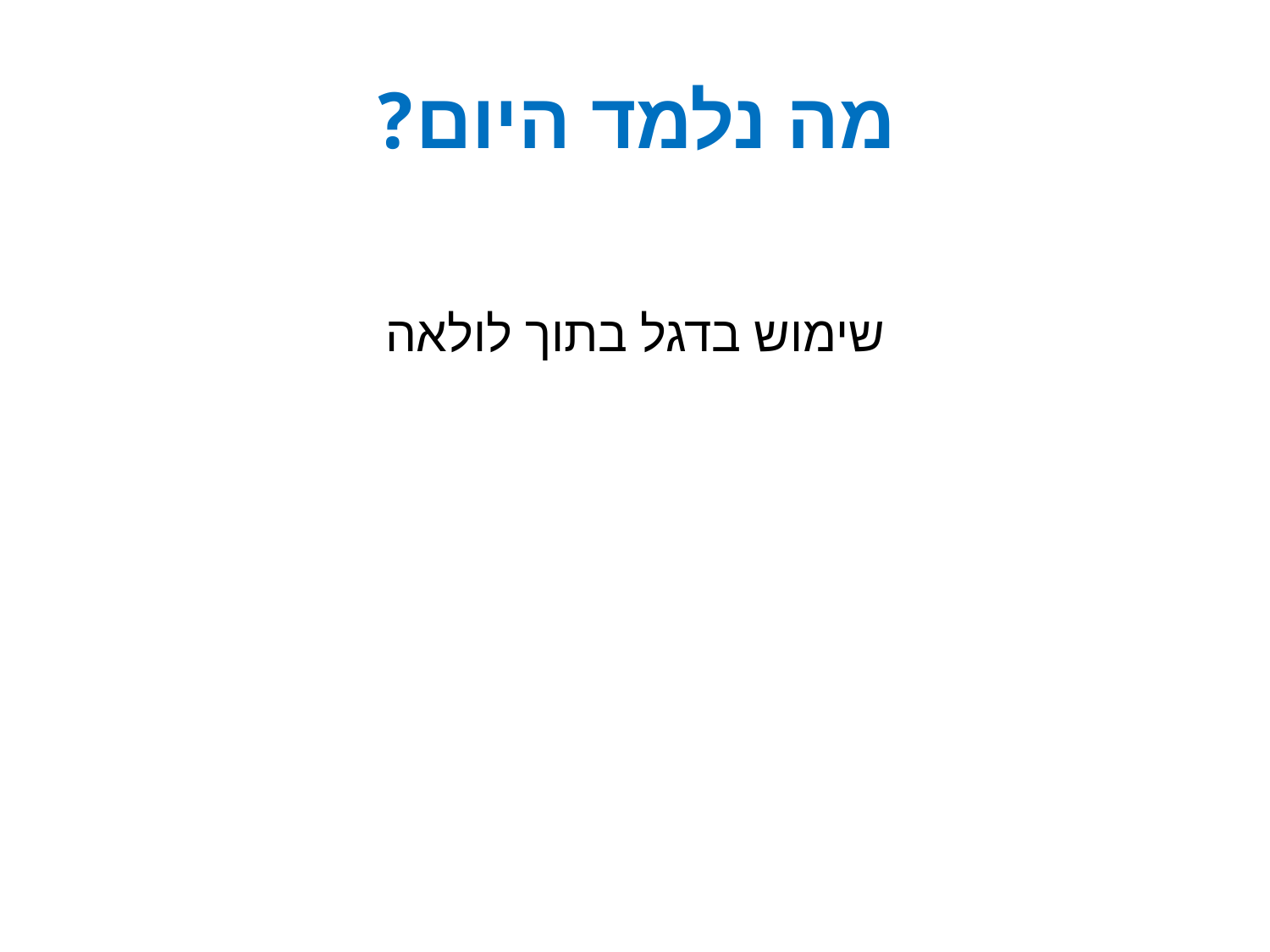

# מה נלמד היום?
שימוש בדגל בתוך לולאה